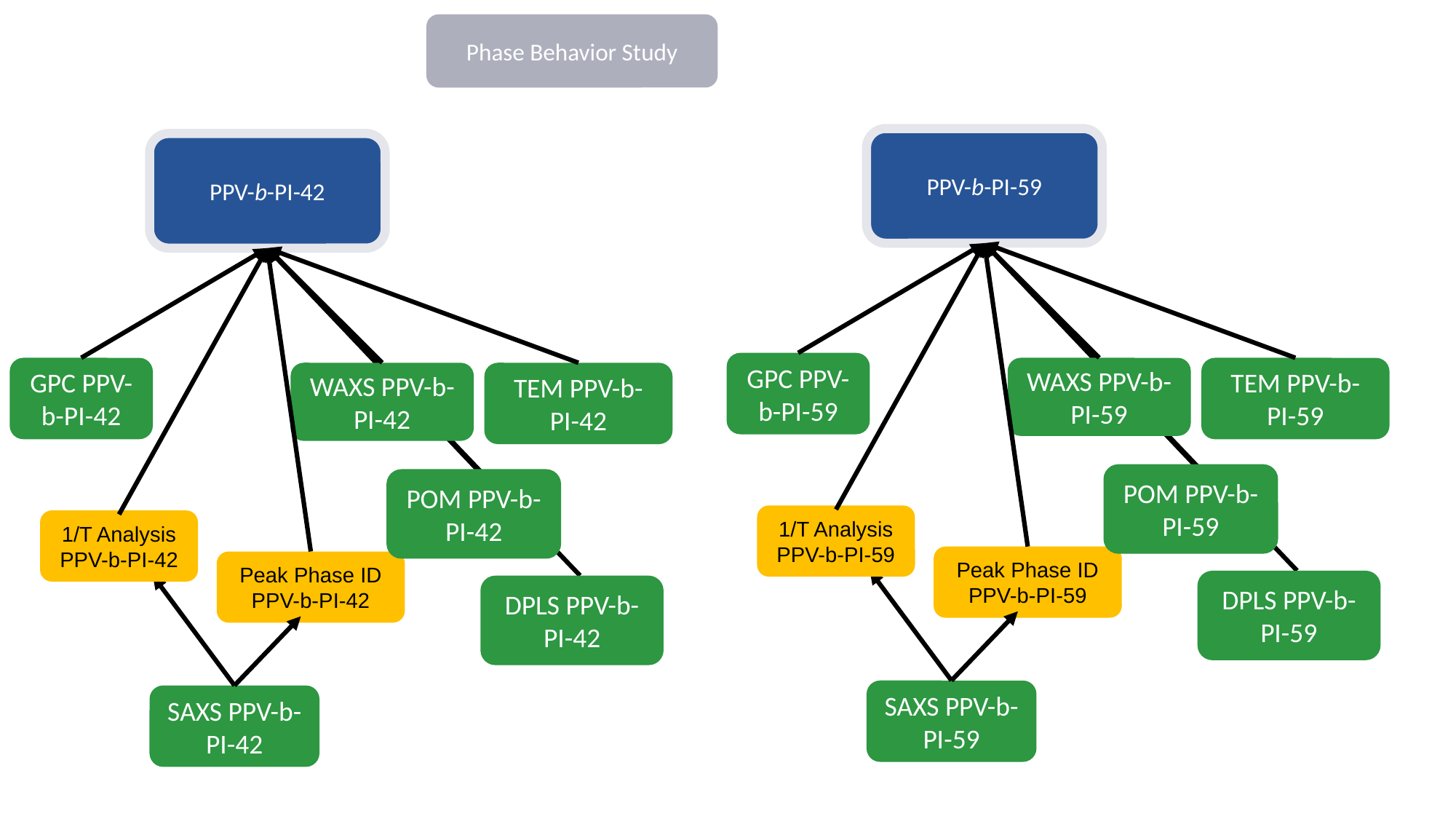

Phase Behavior Study
PPV-b-PI-59
PPV-b-PI-42
GPC PPV-b-PI-59
GPC PPV-b-PI-42
WAXS PPV-b-PI-59
TEM PPV-b-PI-59
WAXS PPV-b-PI-42
TEM PPV-b-PI-42
POM PPV-b-PI-59
POM PPV-b-PI-42
1/T Analysis PPV-b-PI-59
1/T Analysis PPV-b-PI-42
Peak Phase ID PPV-b-PI-59
Peak Phase ID PPV-b-PI-42
DPLS PPV-b-PI-59
DPLS PPV-b-PI-42
SAXS PPV-b-PI-59
SAXS PPV-b-PI-42